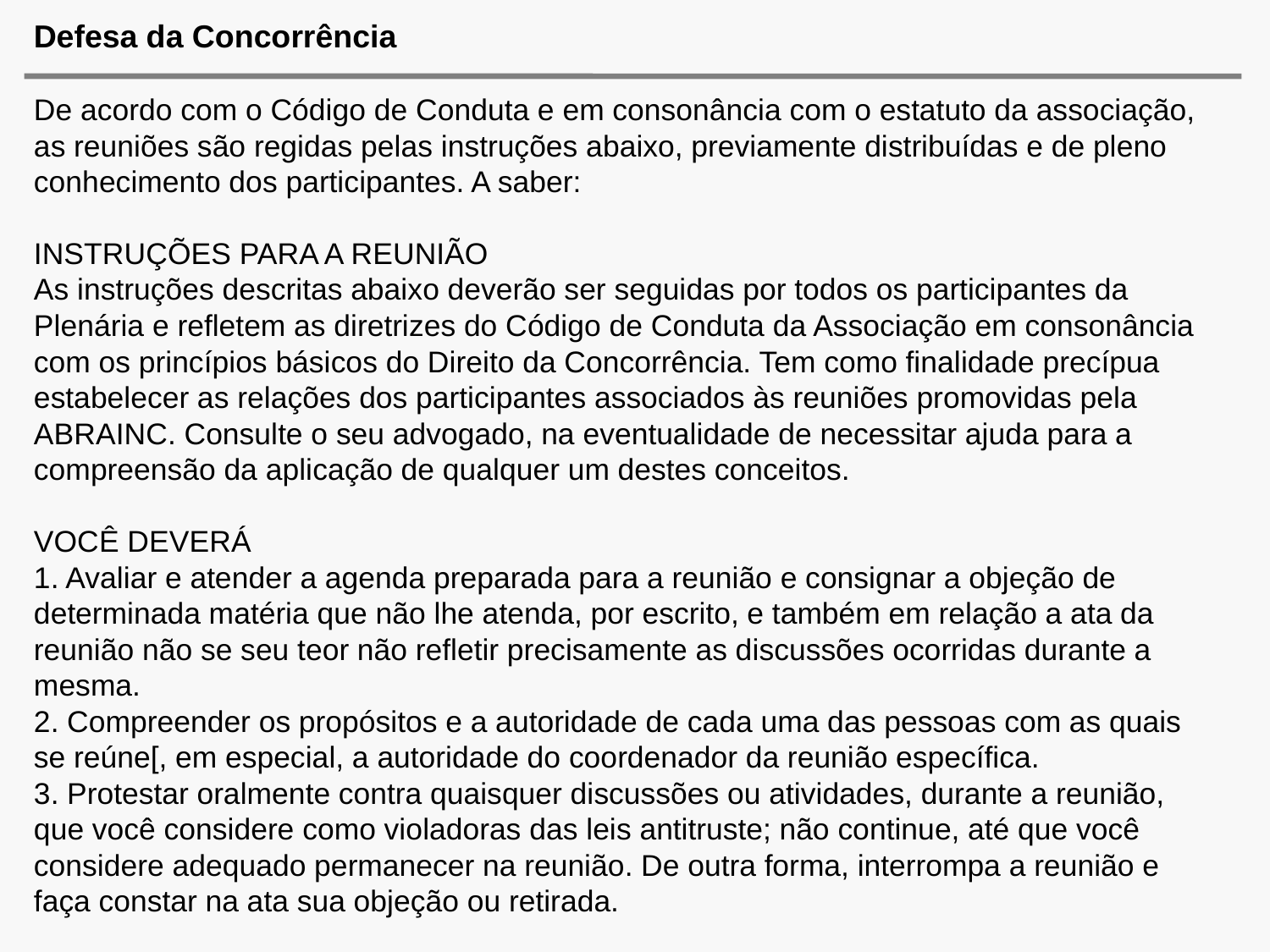

# Defesa da Concorrência

De acordo com o Código de Conduta e em consonância com o estatuto da associação, as reuniões são regidas pelas instruções abaixo, previamente distribuídas e de pleno conhecimento dos participantes. A saber:

INSTRUÇÕES PARA A REUNIÃO
As instruções descritas abaixo deverão ser seguidas por todos os participantes da Plenária e refletem as diretrizes do Código de Conduta da Associação em consonância com os princípios básicos do Direito da Concorrência. Tem como finalidade precípua estabelecer as relações dos participantes associados às reuniões promovidas pela ABRAINC. Consulte o seu advogado, na eventualidade de necessitar ajuda para a compreensão da aplicação de qualquer um destes conceitos.

VOCÊ DEVERÁ
1. Avaliar e atender a agenda preparada para a reunião e consignar a objeção de determinada matéria que não lhe atenda, por escrito, e também em relação a ata da reunião não se seu teor não refletir precisamente as discussões ocorridas durante a mesma.
2. Compreender os propósitos e a autoridade de cada uma das pessoas com as quais se reúne[, em especial, a autoridade do coordenador da reunião específica.
3. Protestar oralmente contra quaisquer discussões ou atividades, durante a reunião, que você considere como violadoras das leis antitruste; não continue, até que você considere adequado permanecer na reunião. De outra forma, interrompa a reunião e faça constar na ata sua objeção ou retirada.